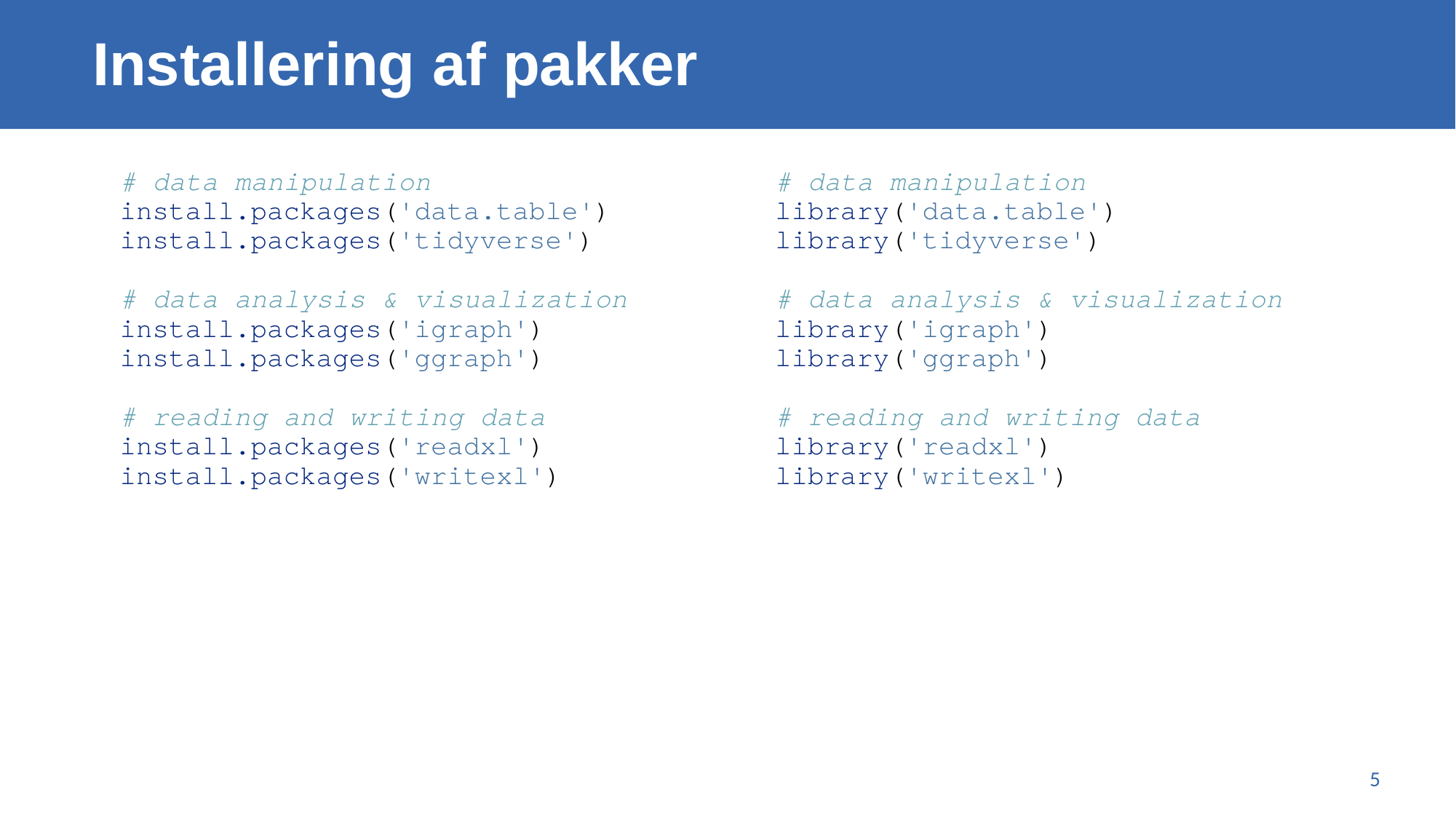

# Installering af pakker
# data manipulation install.packages('data.table') install.packages('tidyverse') # data analysis & visualization install.packages('igraph') install.packages('ggraph') # reading and writing data install.packages('readxl') install.packages('writexl')
# data manipulation library('data.table') library('tidyverse') # data analysis & visualization library('igraph') library('ggraph') # reading and writing data library('readxl') library('writexl')